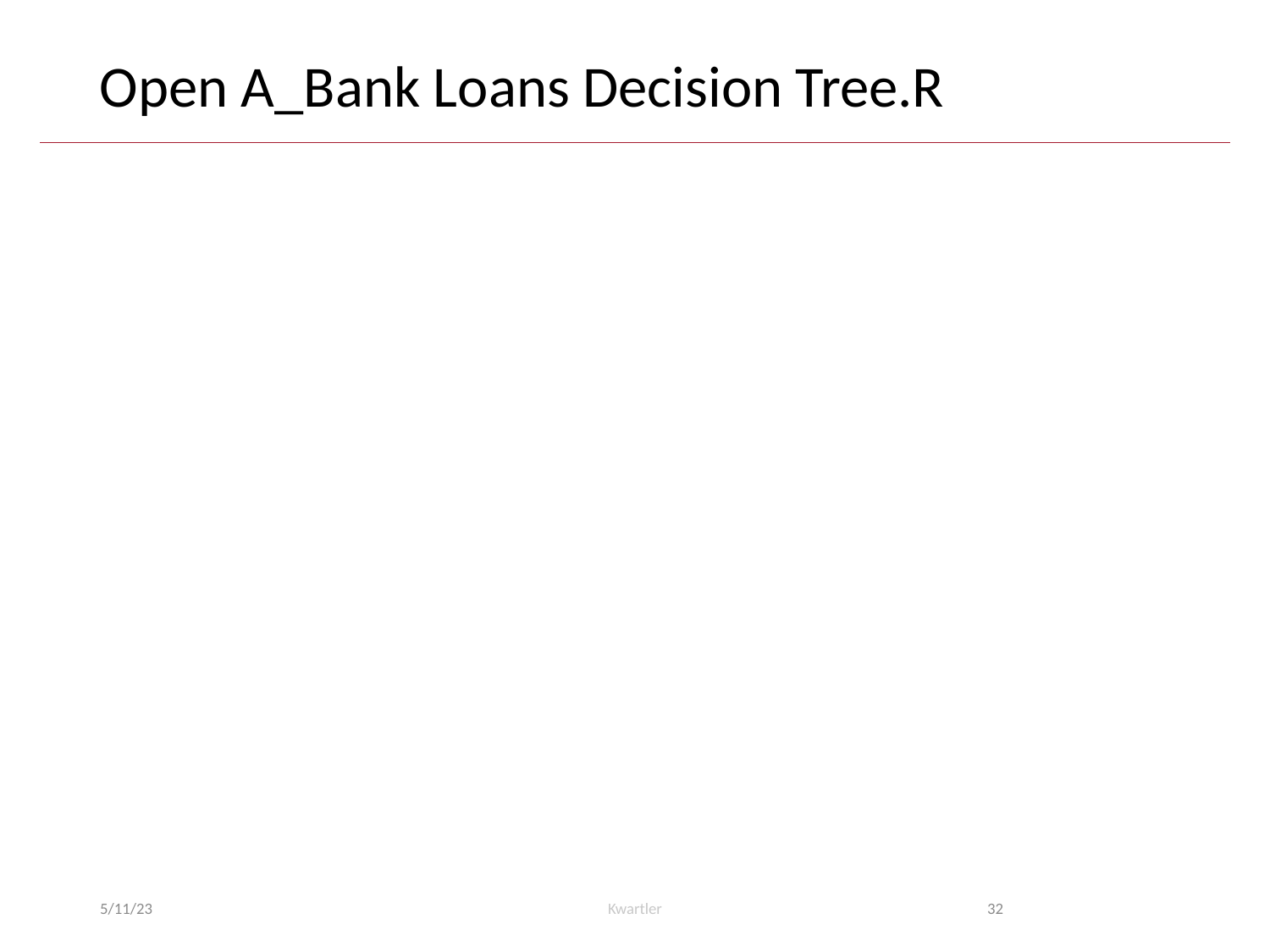

# Open A_Bank Loans Decision Tree.R
5/11/23
Kwartler
32